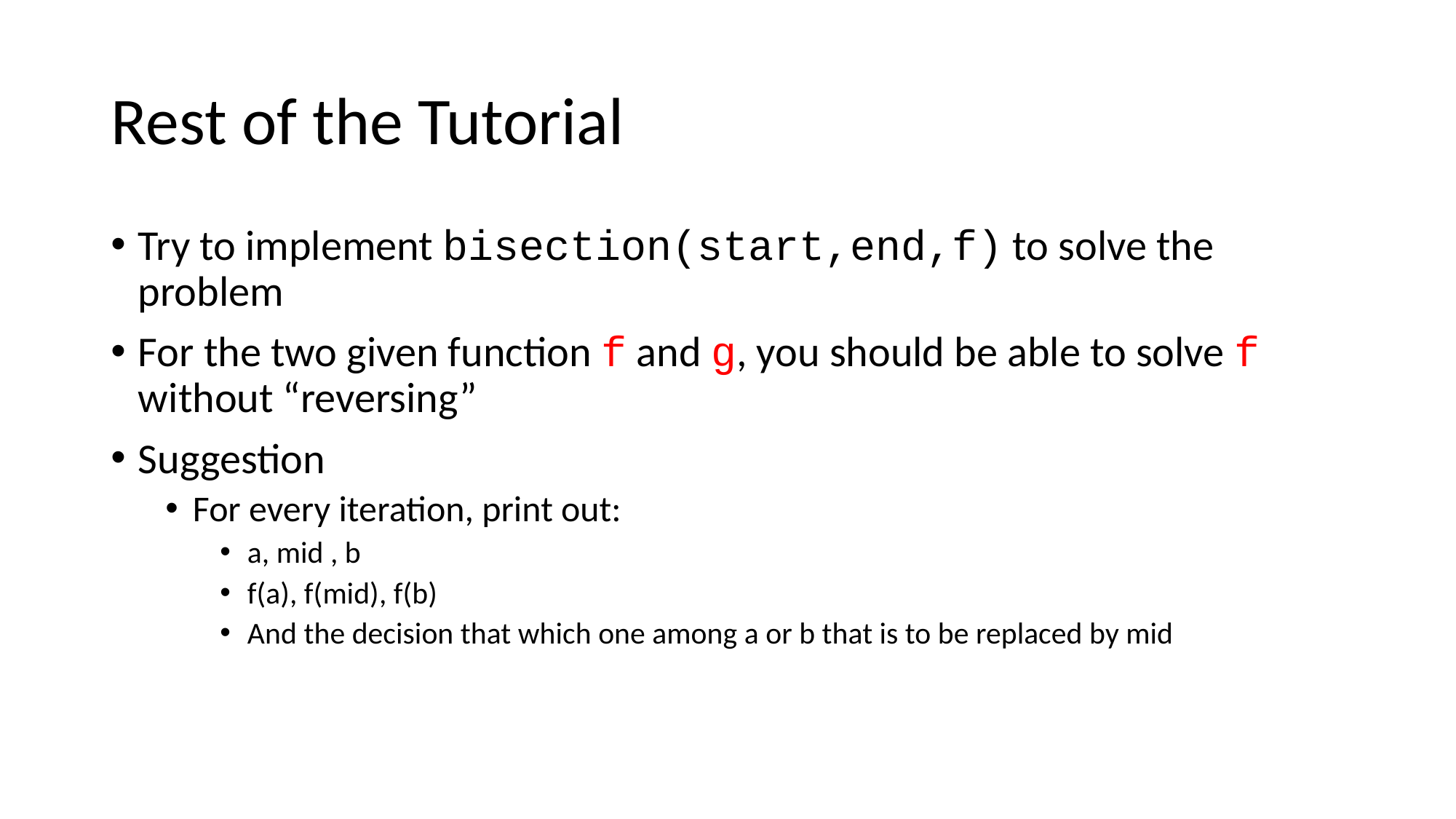

# Rest of the Tutorial
Try to implement bisection(start,end,f) to solve the problem
For the two given function f and g, you should be able to solve f without “reversing”
Suggestion
For every iteration, print out:
a, mid , b
f(a), f(mid), f(b)
And the decision that which one among a or b that is to be replaced by mid